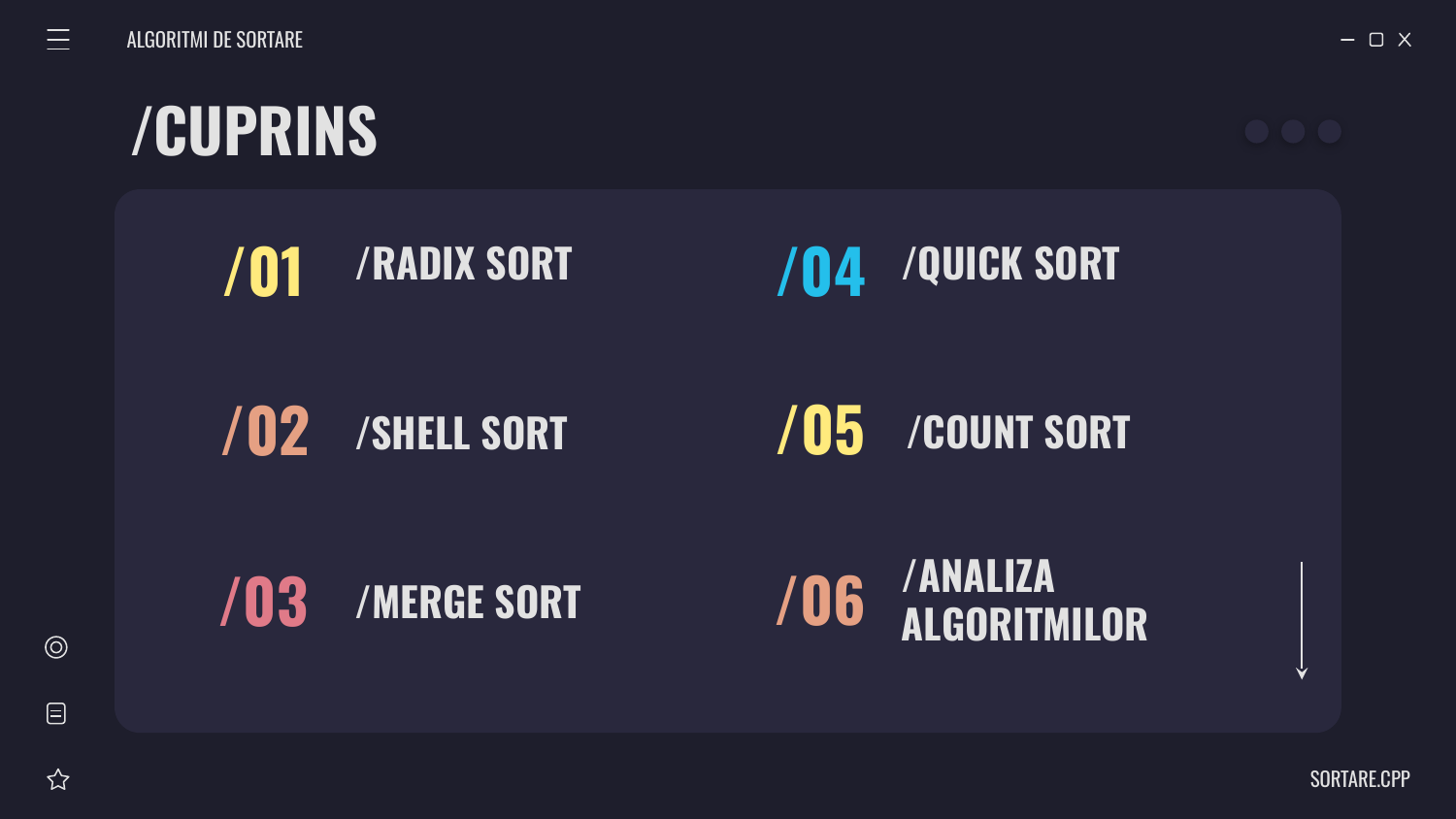

ALGORITMI DE SORTARE

/CUPRINS

# /RADIX SORT
/QUICK SORT
/01
/04
/05
/02
/SHELL SORT
/COUNT SORT
/ANALIZA ALGORITMILOR
/06
/MERGE SORT
/03

SORTARE.CPP